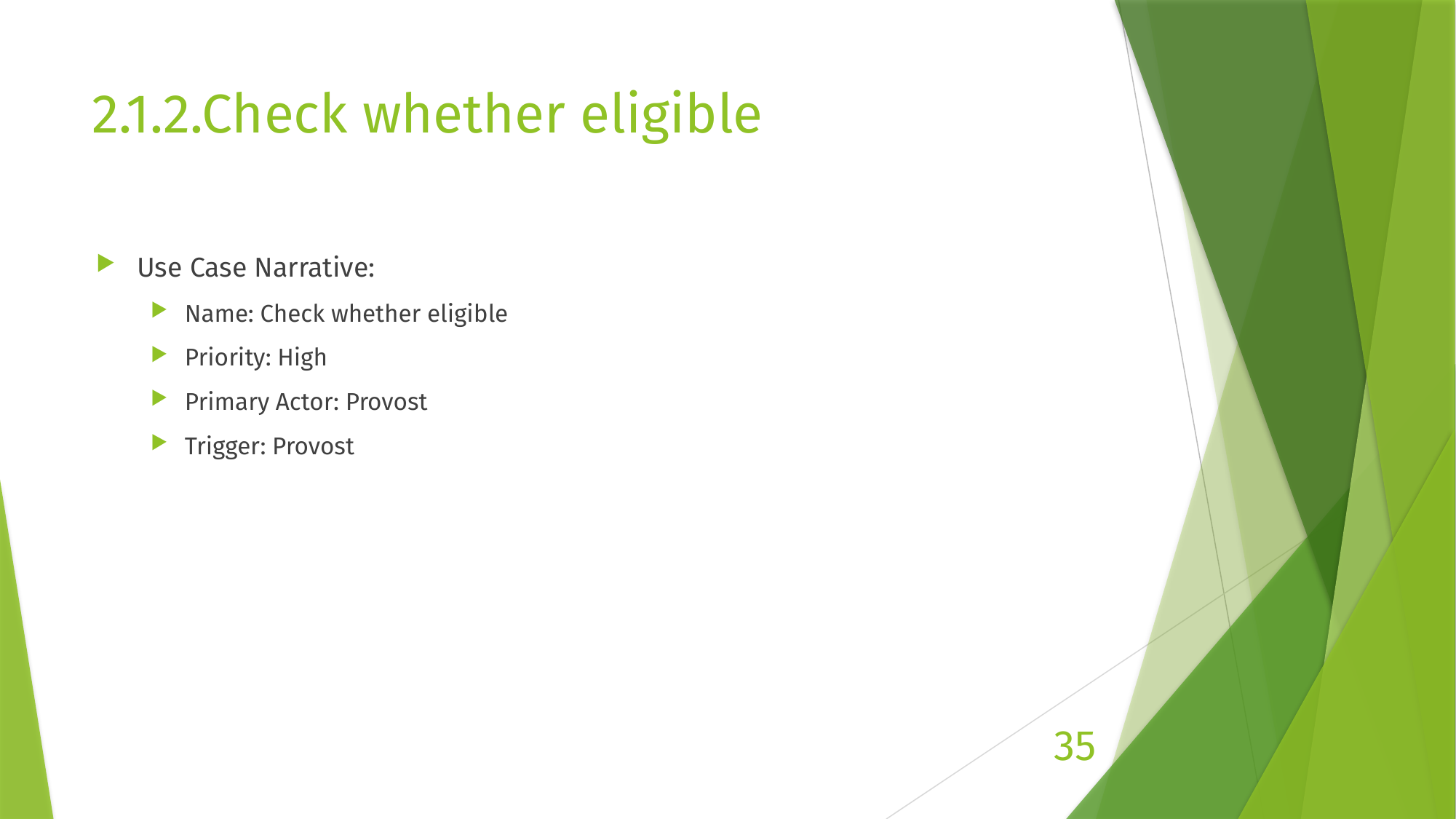

# 2.1.2.Check whether eligible
Use Case Narrative:
Name: Check whether eligible
Priority: High
Primary Actor: Provost
Trigger: Provost

35